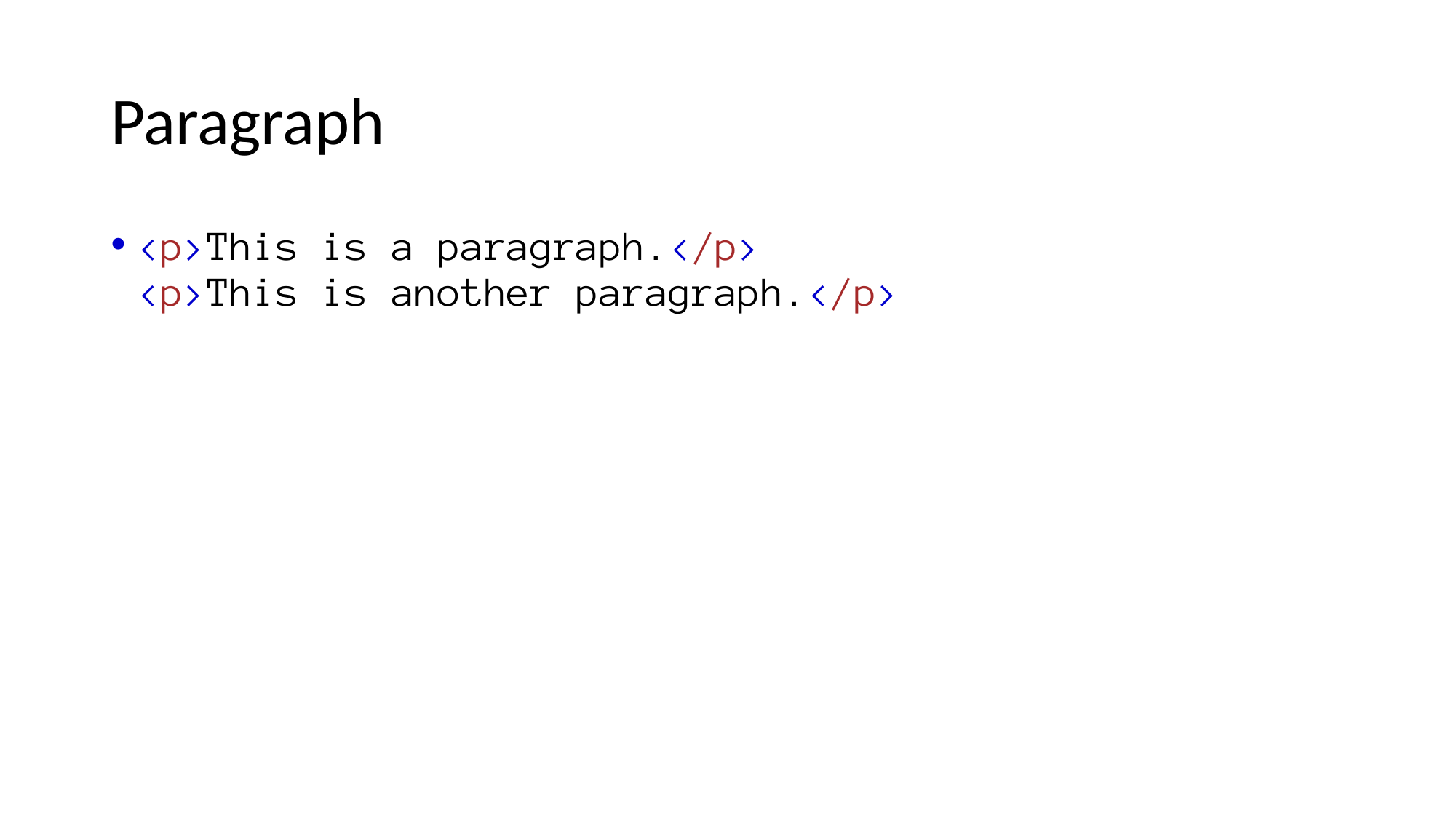

# Paragraph
<p>This is a paragraph.</p>
<p>This is another paragraph.</p>